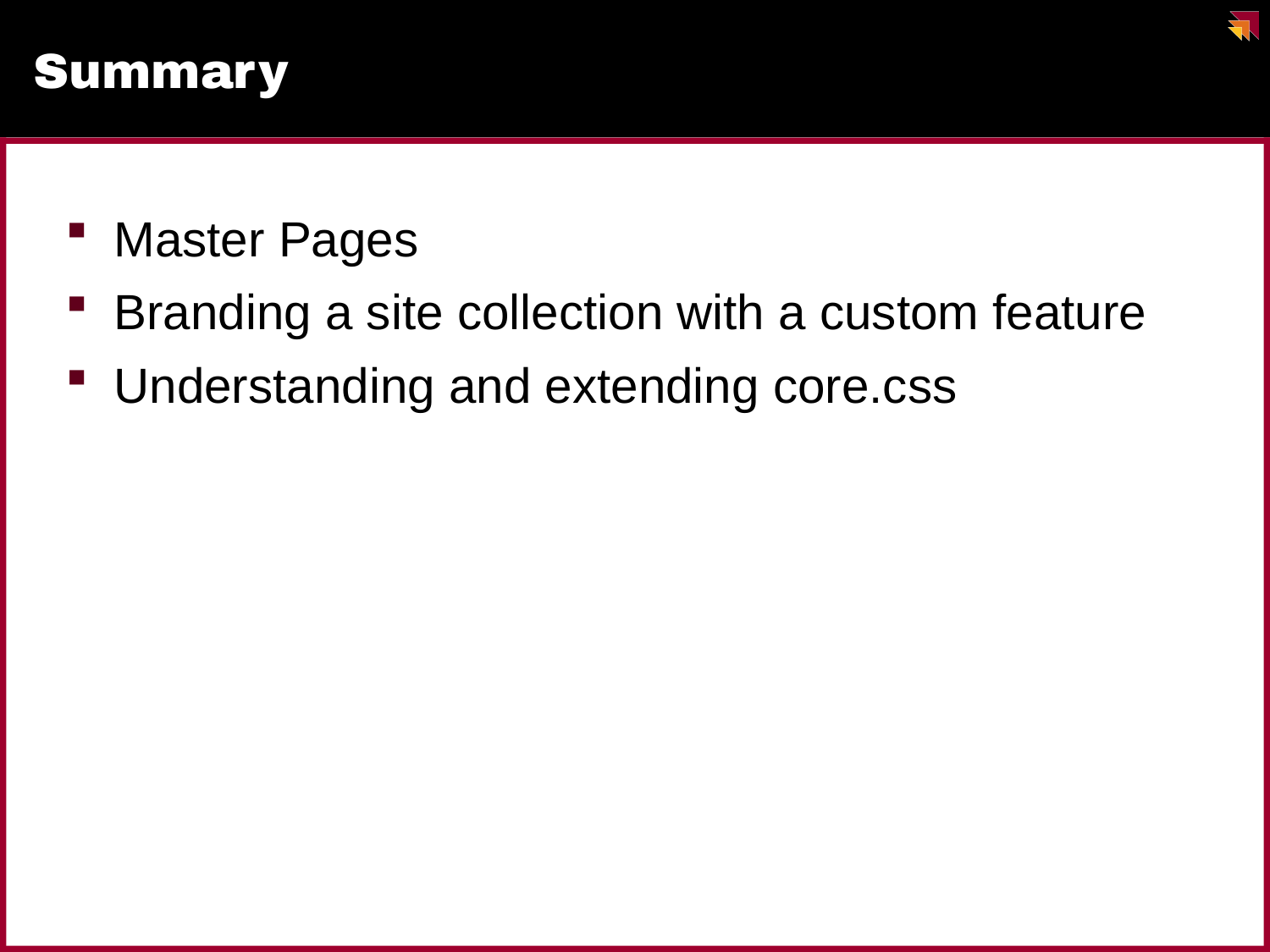

# Summary
Master Pages
Branding a site collection with a custom feature
Understanding and extending core.css